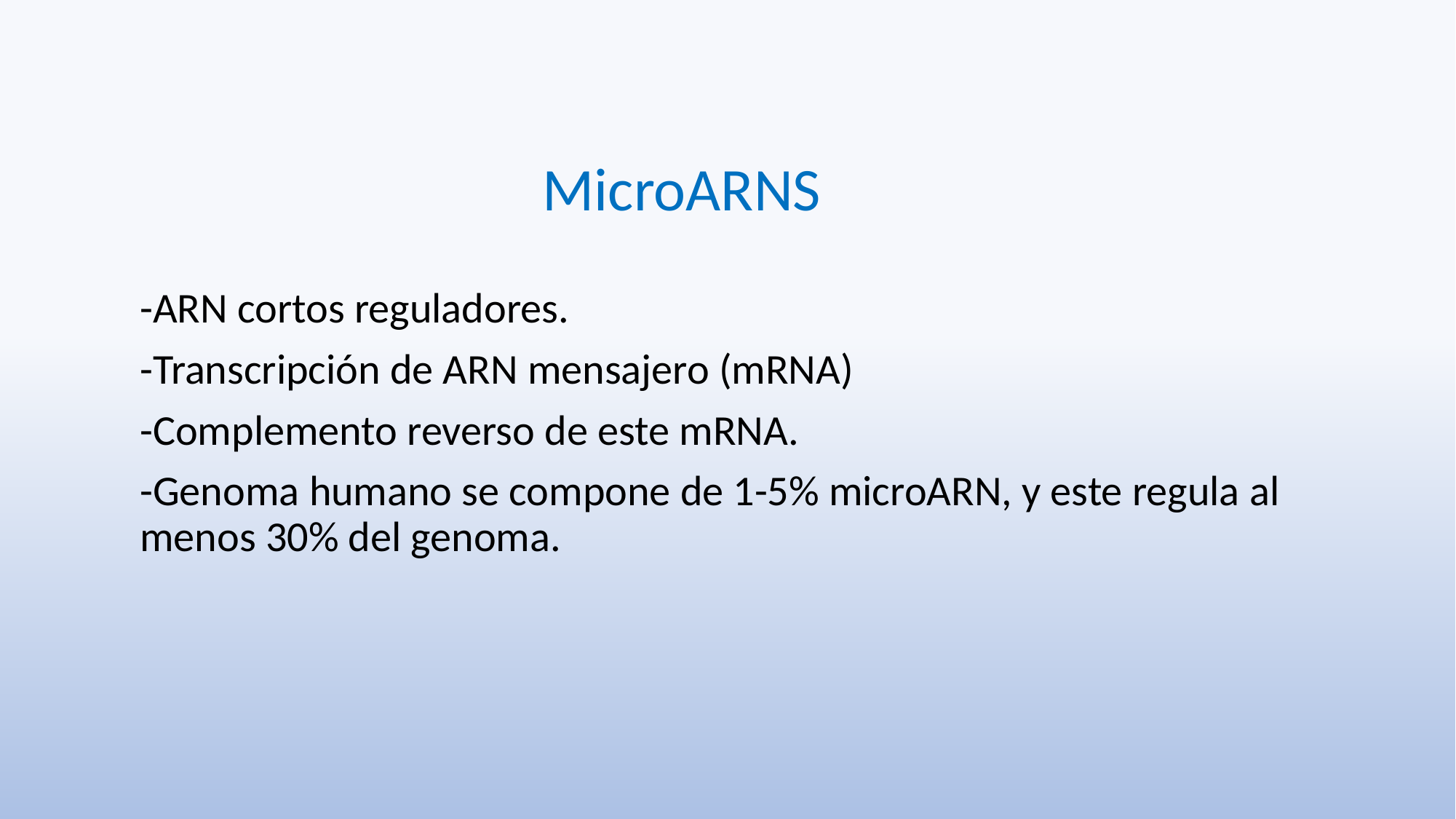

# MicroARNS
-ARN cortos reguladores.
-Transcripción de ARN mensajero (mRNA)
-Complemento reverso de este mRNA.
-Genoma humano se compone de 1-5% microARN, y este regula al menos 30% del genoma.